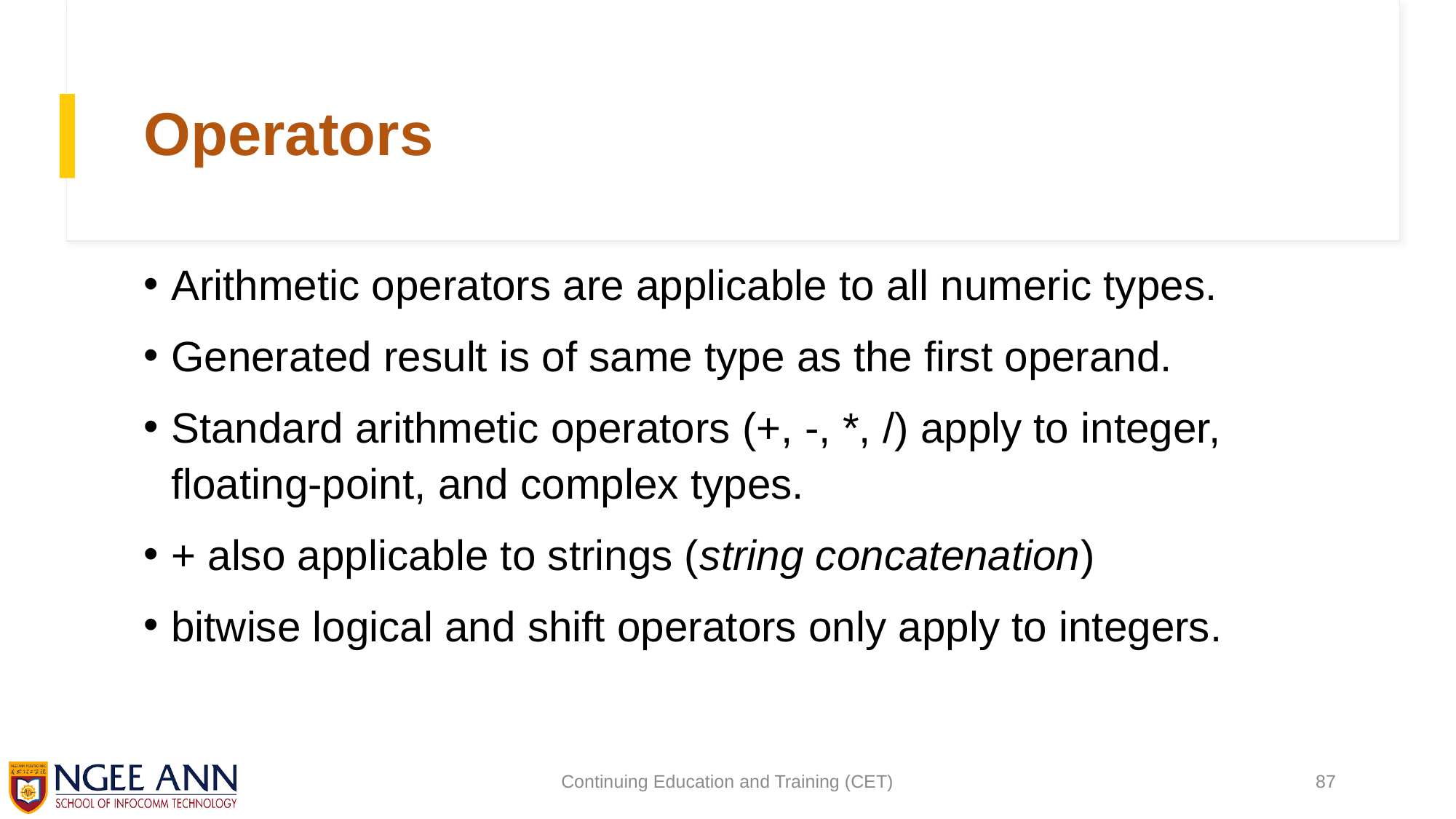

# Operators
Arithmetic operators are applicable to all numeric types.
Generated result is of same type as the first operand.
Standard arithmetic operators (+, -, *, /) apply to integer, floating-point, and complex types.
+ also applicable to strings (string concatenation)
bitwise logical and shift operators only apply to integers.

Continuing Education and Training (CET)
87